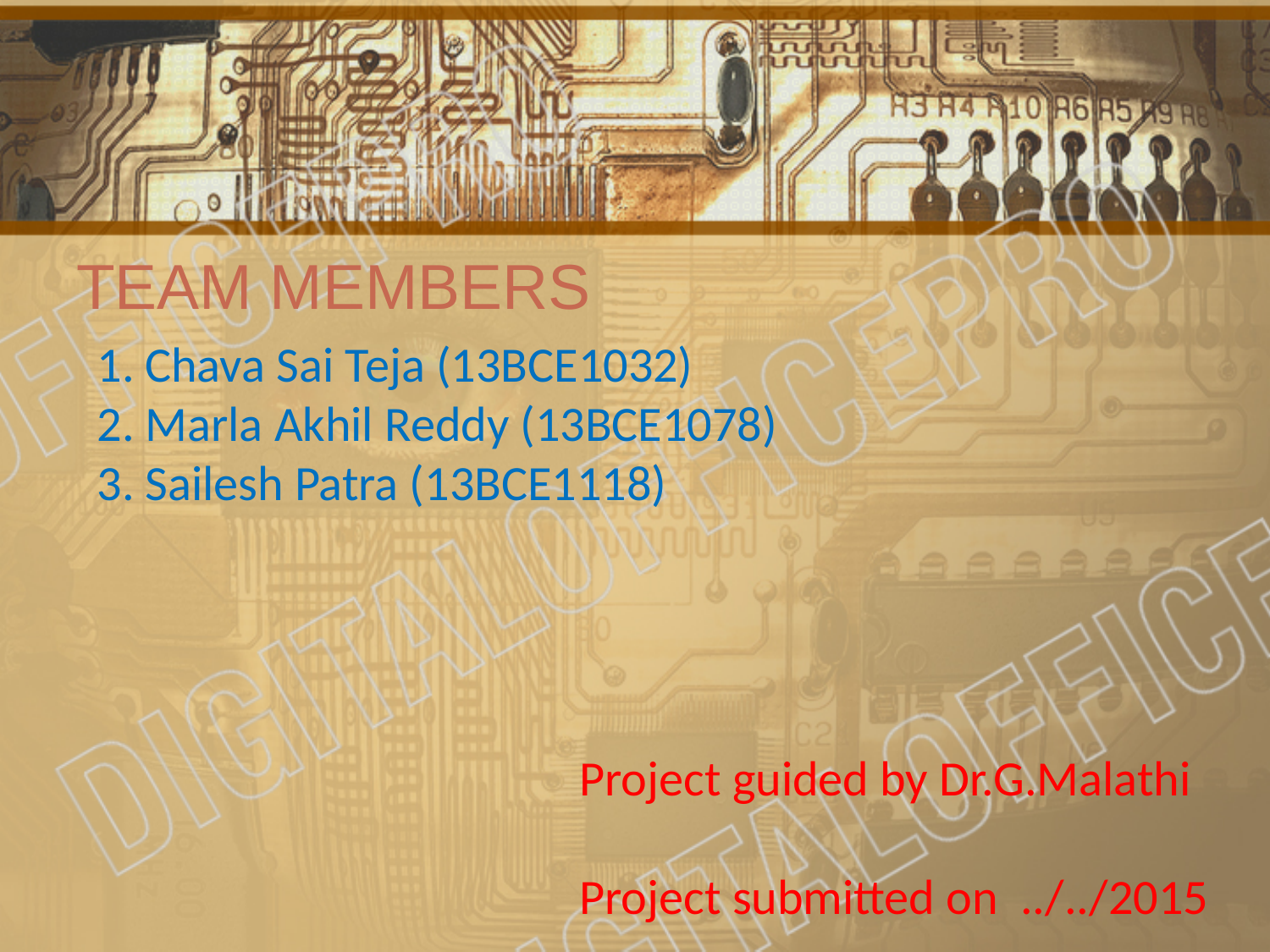

# TEAM MEMBERS
Chava Sai Teja (13BCE1032)
Marla Akhil Reddy (13BCE1078)
Sailesh Patra (13BCE1118)

                                           Project guided by Dr.G.Malathi

                                           Project submitted on  ../../2015